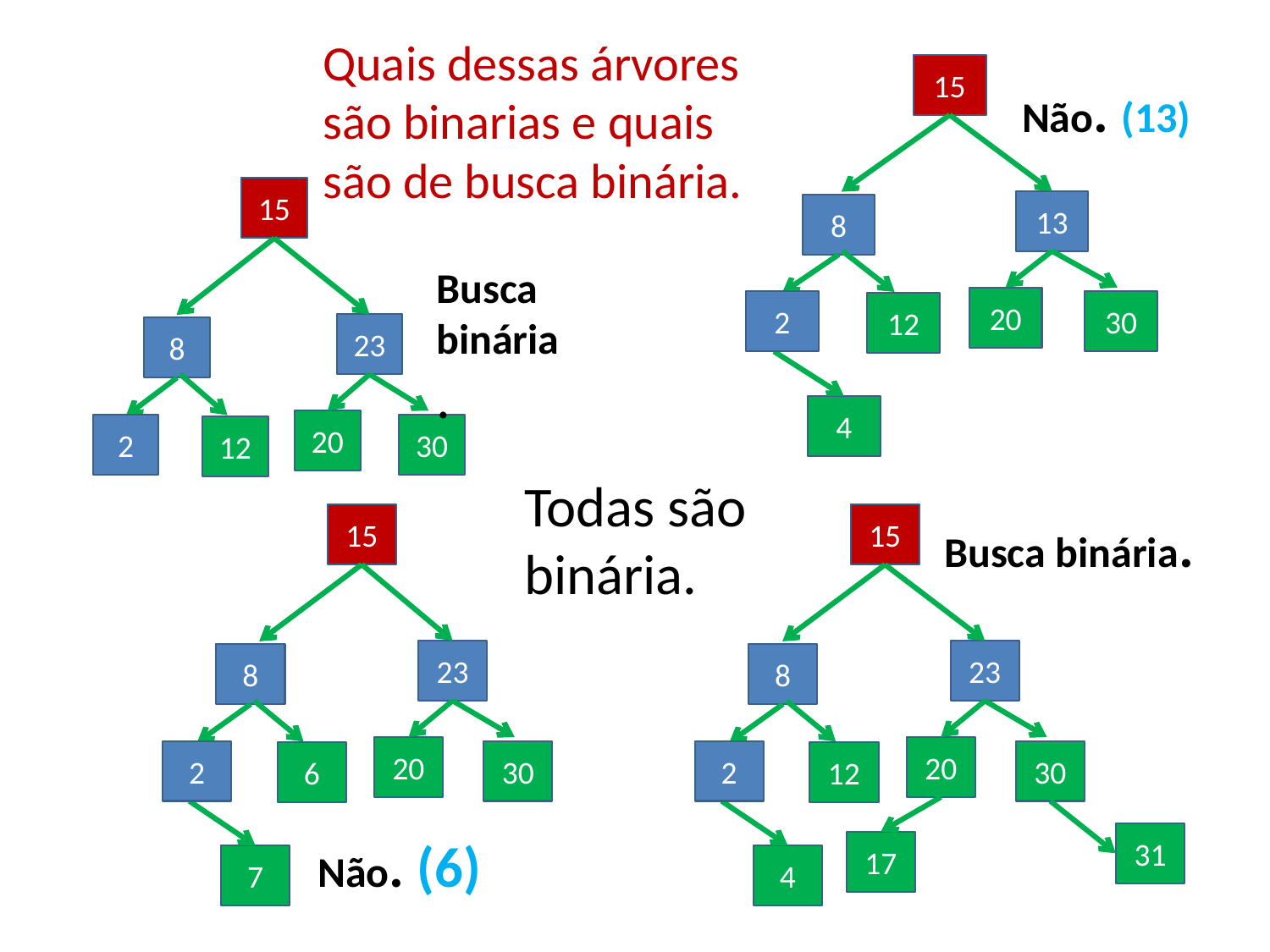

Quais dessas árvores são binarias e quais são de busca binária.
15
13
8
20
2
30
12
4
Não. (13)
15
23
8
20
2
30
12
Busca binária.
Todas são binária.
15
23
8
20
2
30
6
7
15
23
8
20
2
30
12
4
31
17
Busca binária.
Não. (6)